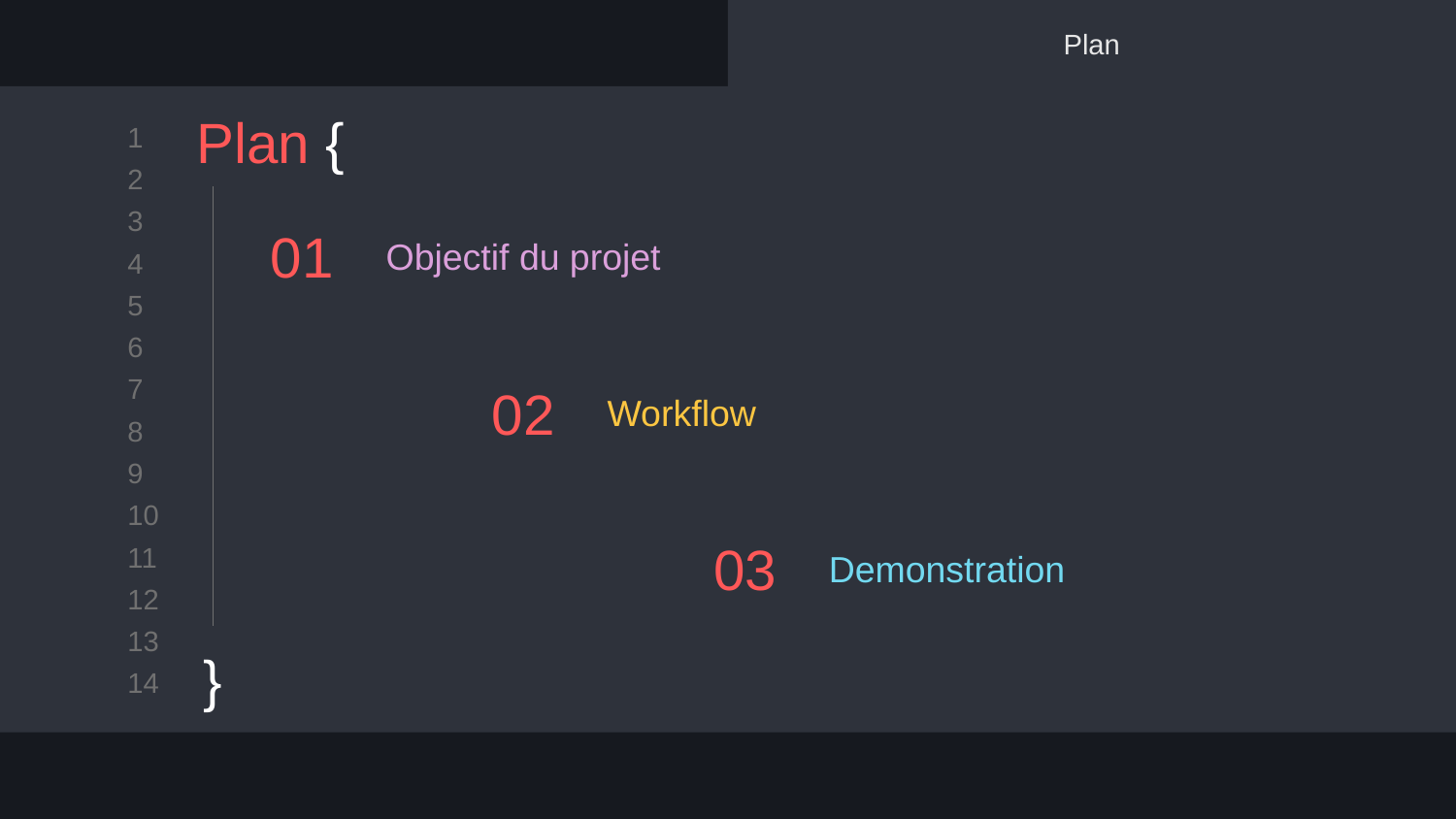

Plan
Plan {
}
# 01
Objectif du projet
Workflow
02
Demonstration
03